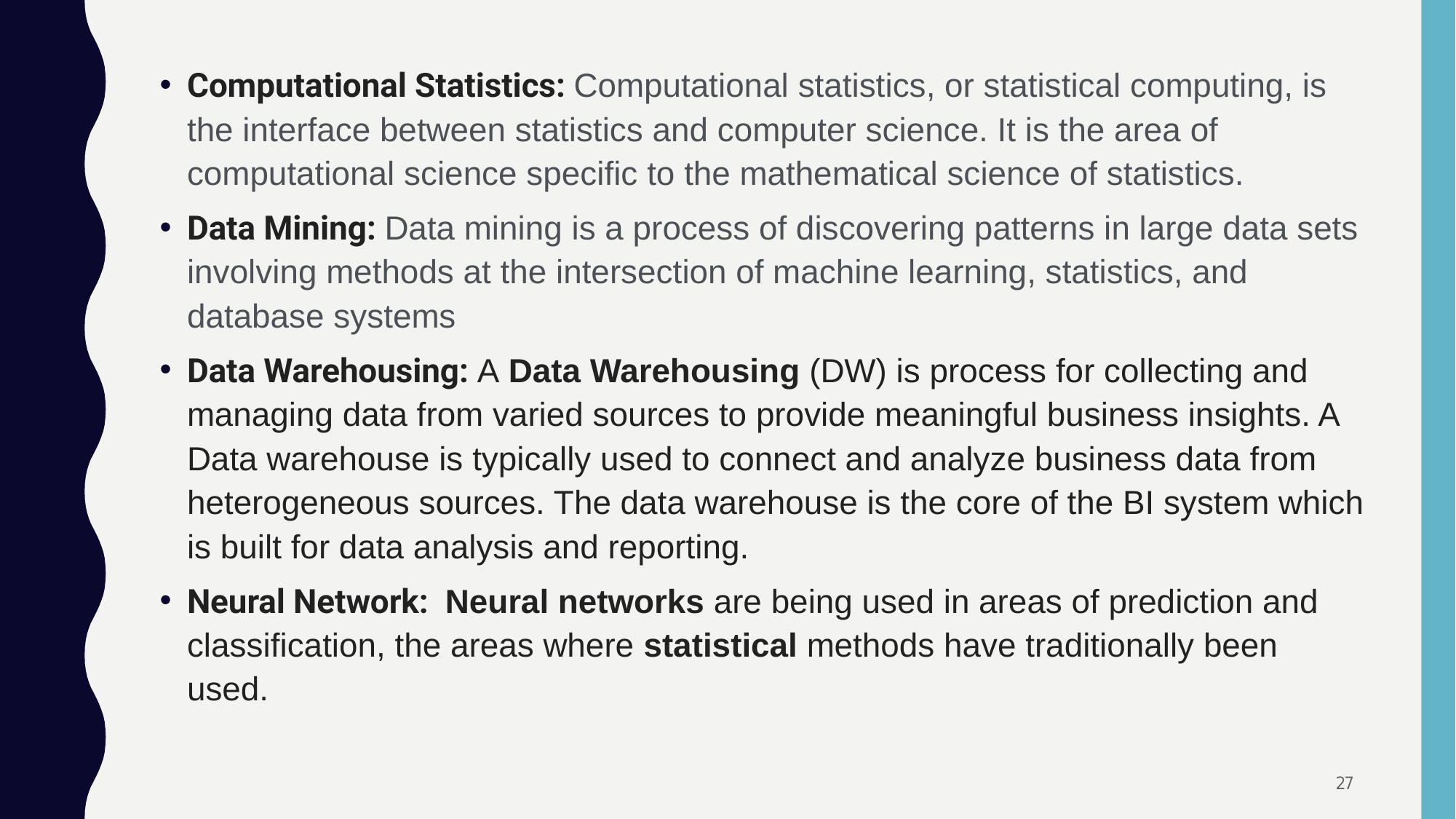

Computational Statistics: Computational statistics, or statistical computing, is the interface between statistics and computer science. It is the area of computational science specific to the mathematical science of statistics.
Data Mining: Data mining is a process of discovering patterns in large data sets involving methods at the intersection of machine learning, statistics, and database systems
Data Warehousing: A Data Warehousing (DW) is process for collecting and managing data from varied sources to provide meaningful business insights. A Data warehouse is typically used to connect and analyze business data from heterogeneous sources. The data warehouse is the core of the BI system which is built for data analysis and reporting.
Neural Network:  Neural networks are being used in areas of prediction and classification, the areas where statistical methods have traditionally been used.

27